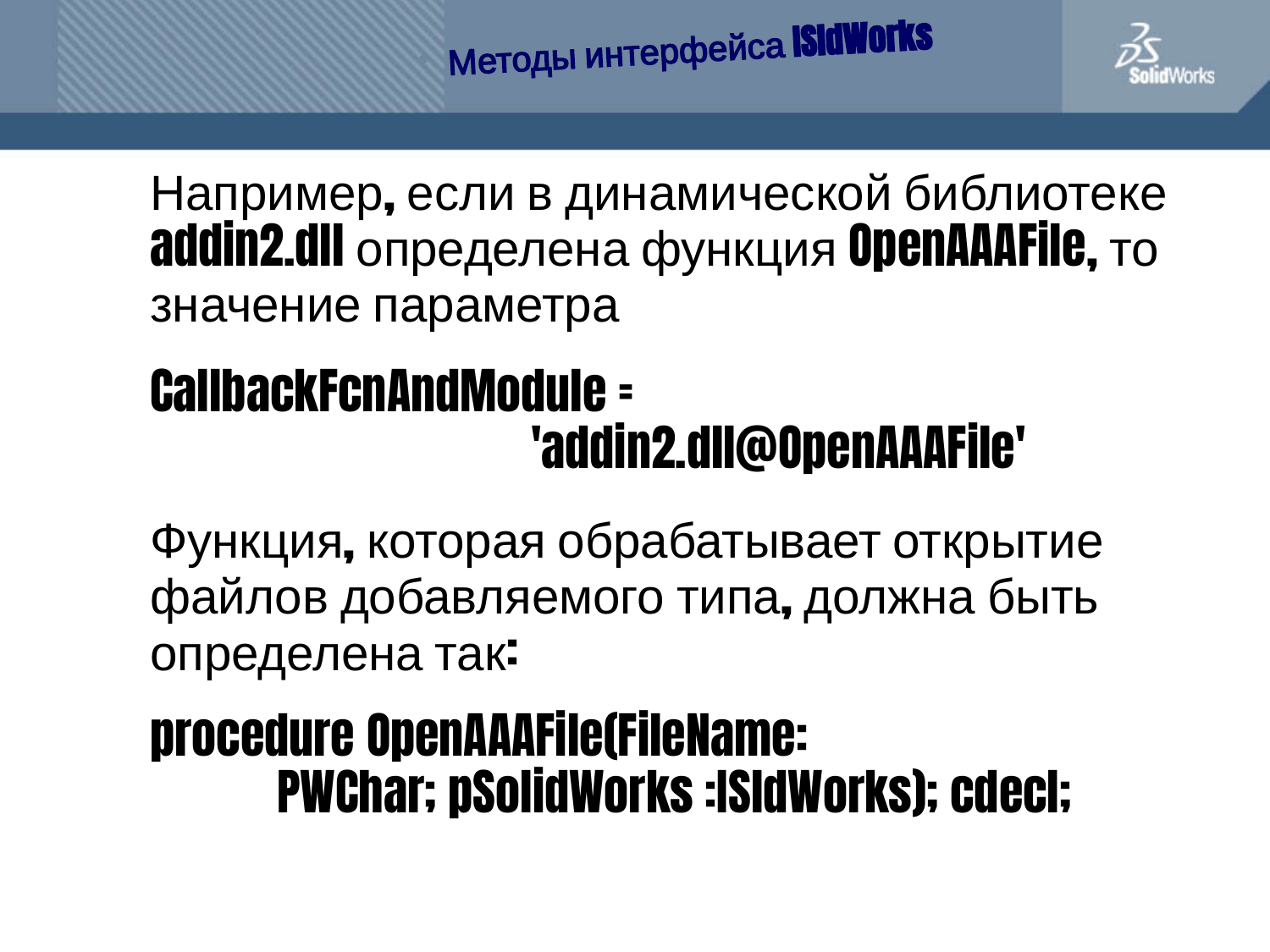

#
Методы интерфейса ISldWorks
	Например, если в динамической библиотеке addin2.dll определена функция OpenAAAFile, то значение параметра

	CallbackFcnAndModule =
			'addin2.dll@OpenAAAFile'

	Функция, которая обрабатывает открытие файлов добавляемого типа, должна быть определена так:
procedure OpenAAAFile(FileName:
	PWChar; pSolidWorks :ISldWorks); cdecl;